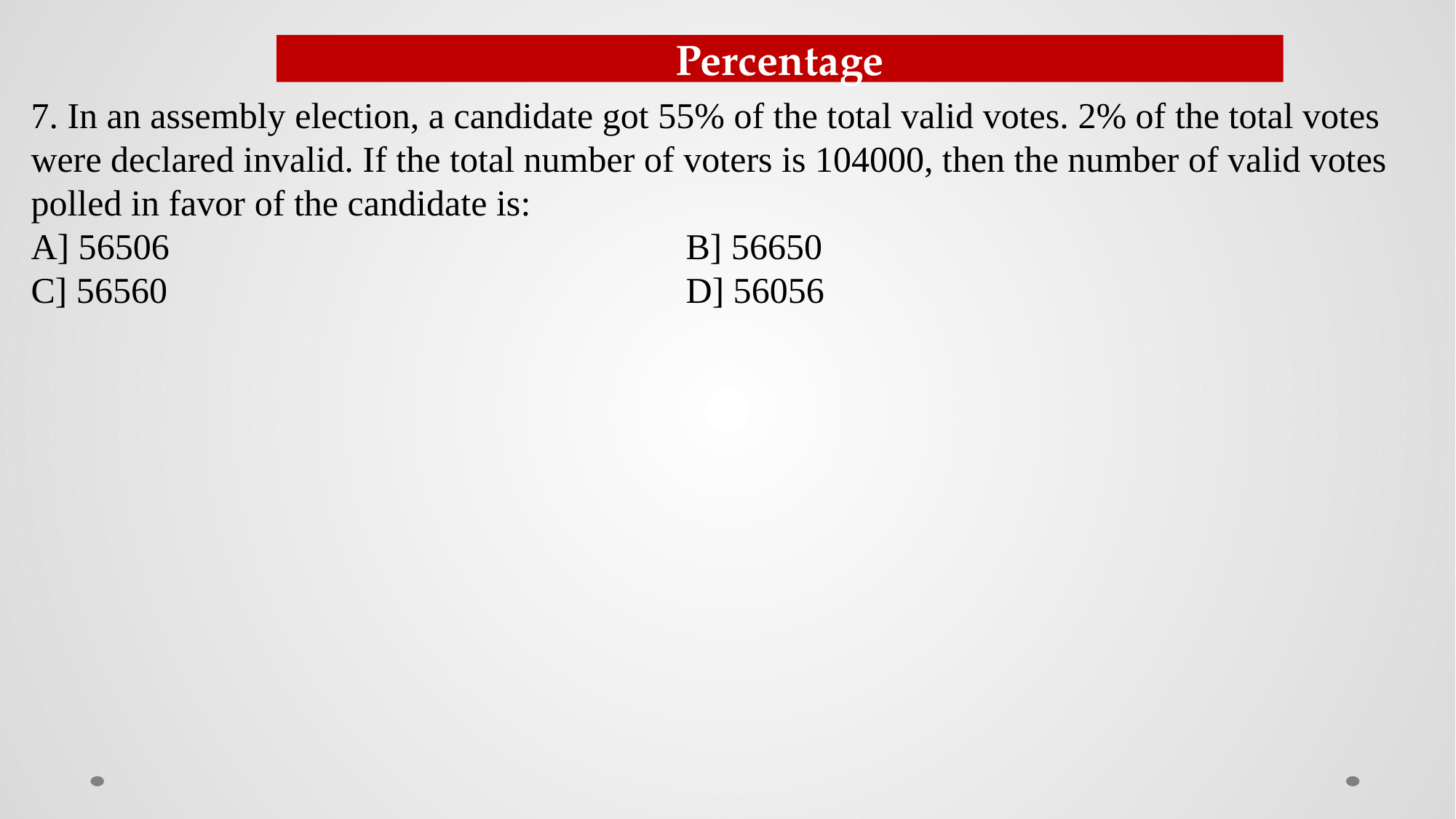

Percentage
7. In an assembly election, a candidate got 55% of the total valid votes. 2% of the total votes were declared invalid. If the total number of voters is 104000, then the number of valid votes polled in favor of the candidate is:
A] 56506					B] 56650
C] 56560			 		D] 56056